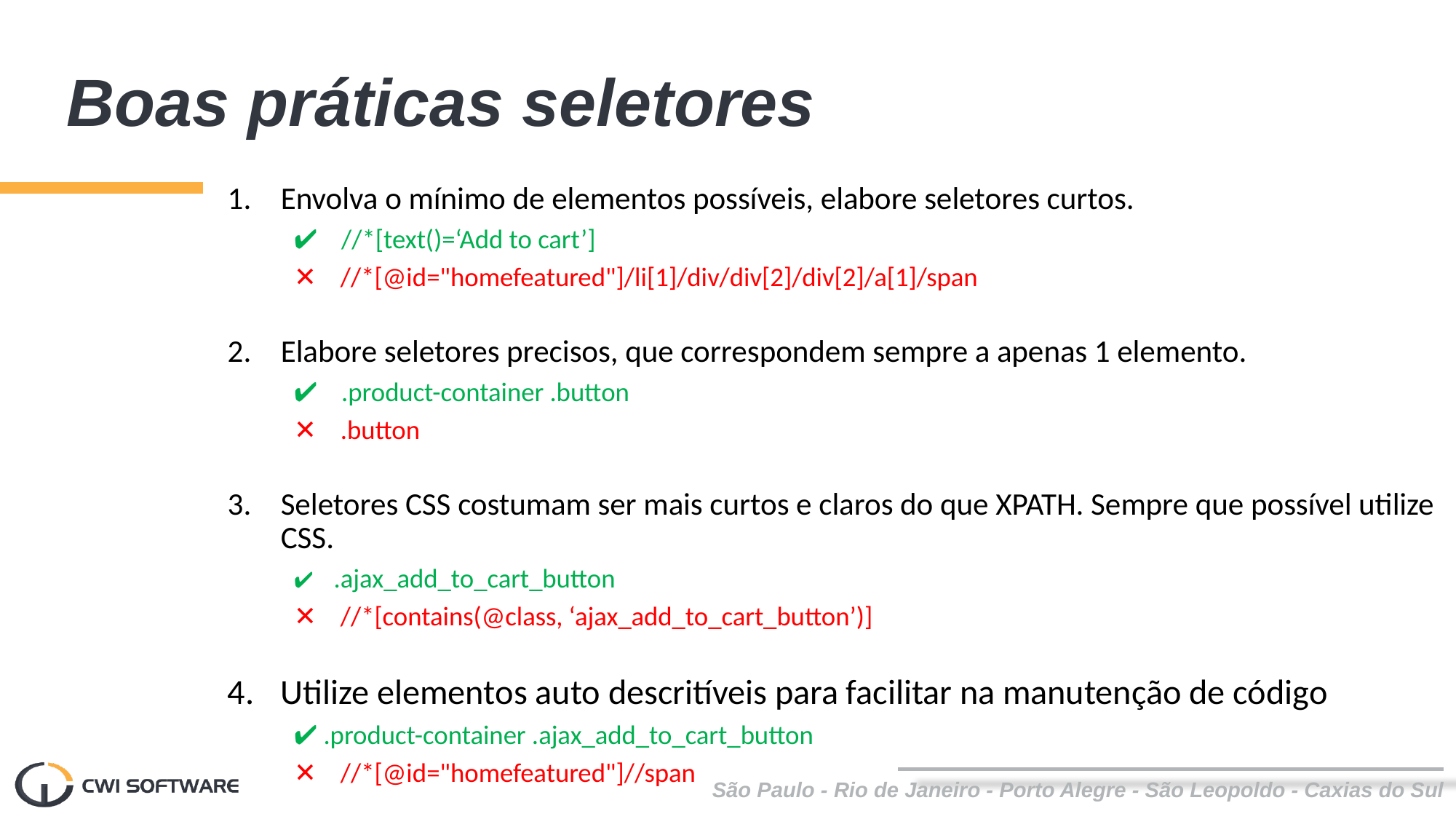

Boas práticas seletores
Envolva o mínimo de elementos possíveis, elabore seletores curtos.
	✔    //*[text()=‘Add to cart’]
	✕    //*[@id="homefeatured"]/li[1]/div/div[2]/div[2]/a[1]/span

Elabore seletores precisos, que correspondem sempre a apenas 1 elemento.
	✔    .product-container .button
	✕    .button

Seletores CSS costumam ser mais curtos e claros do que XPATH. Sempre que possível utilize CSS.
	✔    .ajax_add_to_cart_button
	✕    //*[contains(@class, ‘ajax_add_to_cart_button’)]

Utilize elementos auto descritíveis para facilitar na manutenção de código
	✔ .product-container .ajax_add_to_cart_button
	✕    //*[@id="homefeatured"]//span